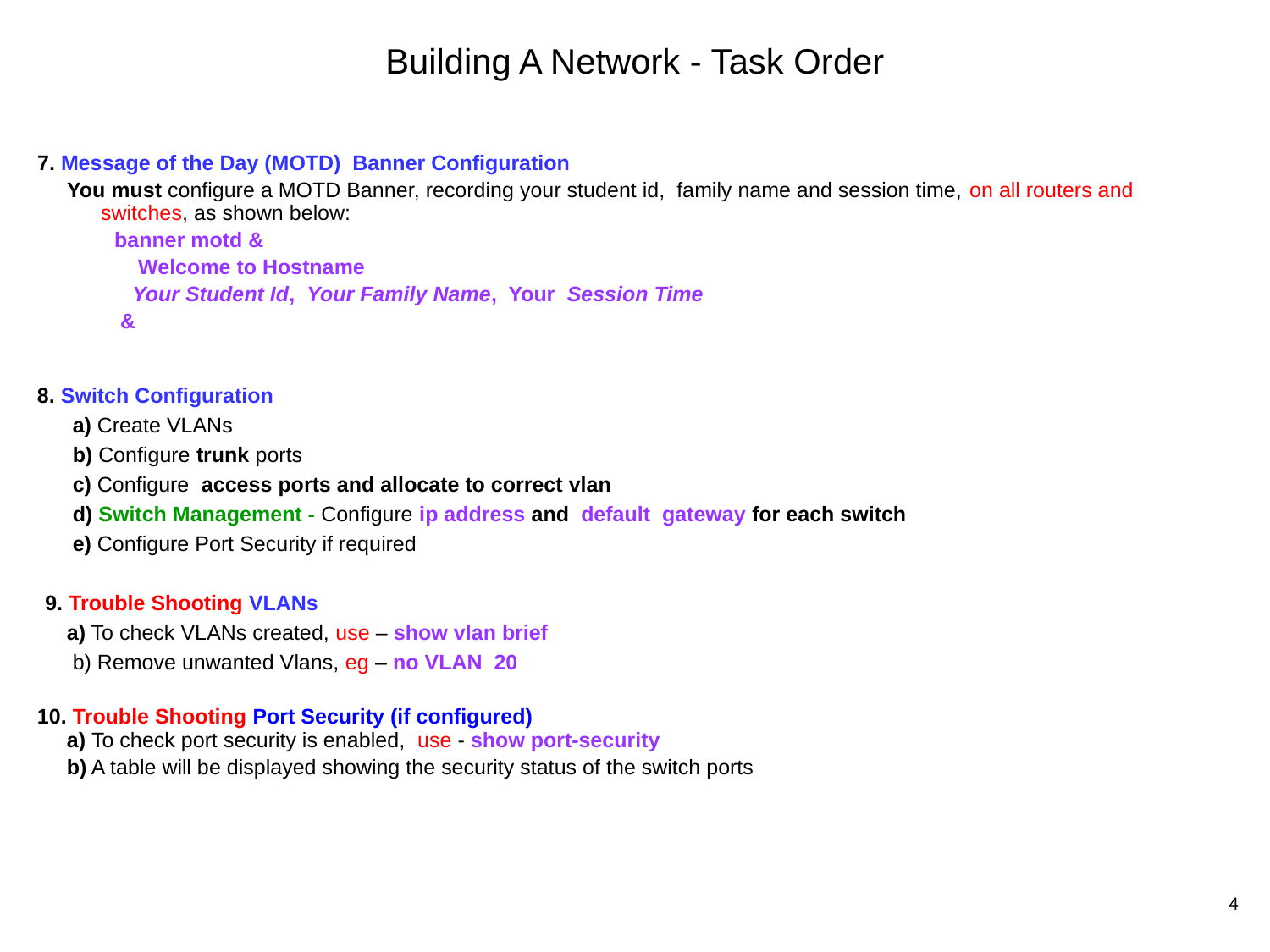

# Building A Network - Task Order
7. Message of the Day (MOTD)  Banner Configuration
     You must configure a MOTD Banner, recording your student id,  family name and session time, on all routers and switches, as shown below:
             banner motd &
                 Welcome to Hostname
                Your Student Id,  Your Family Name,  Your  Session Time
              &

8. Switch Configuration
      a) Create VLANs
      b) Configure trunk ports
      c) Configure  access ports and allocate to correct vlan
      d) Switch Management - Configure ip address and  default  gateway for each switch
      e) Configure Port Security if required

9. Trouble Shooting VLANs
     a) To check VLANs created, use – show vlan brief
      b) Remove unwanted Vlans, eg – no VLAN  20

10. Trouble Shooting Port Security (if configured)
     a) To check port security is enabled,  use - show port-security
     b) A table will be displayed showing the security status of the switch ports

4